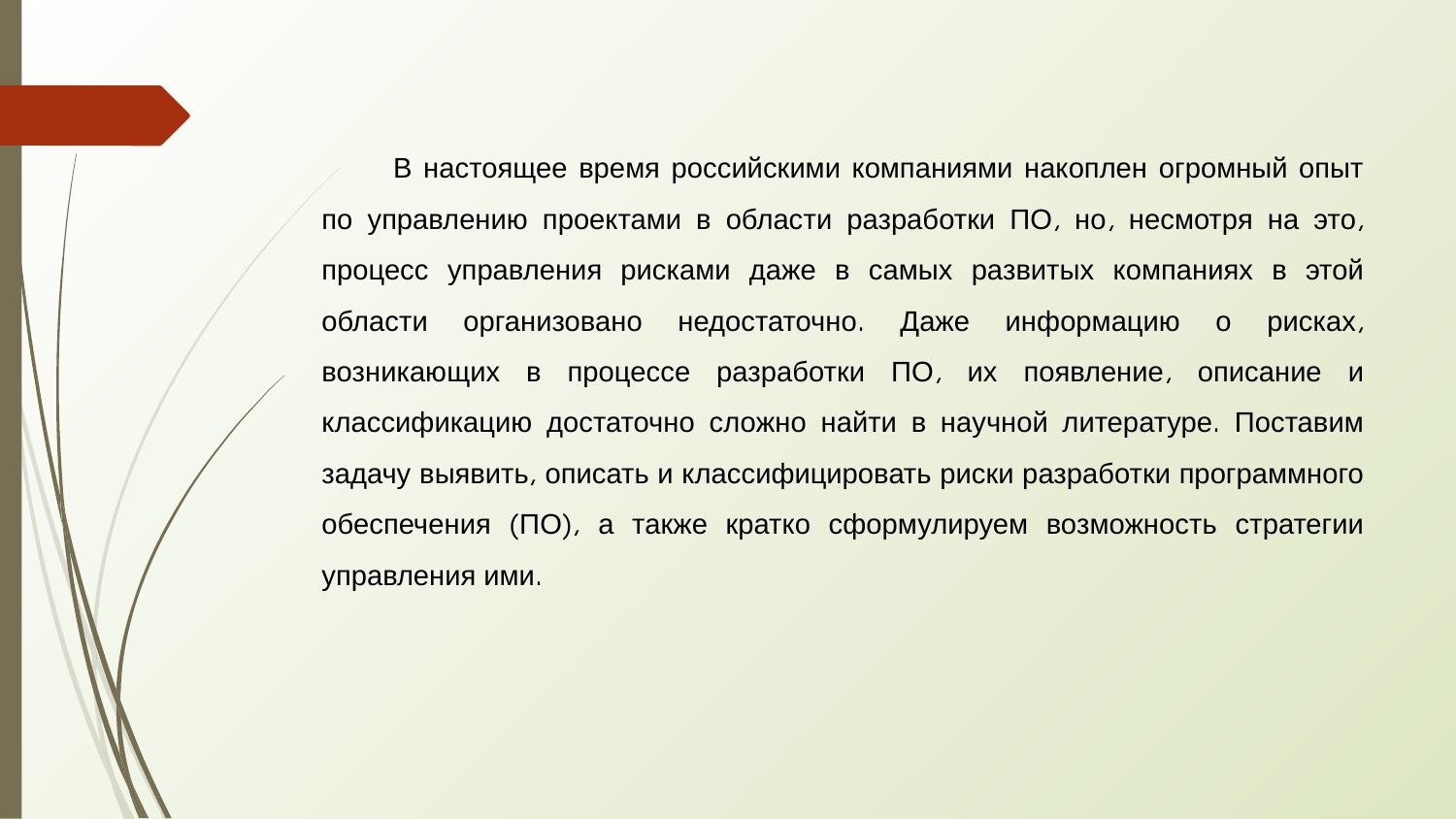

В настоящее время российскими компаниями накоплен огромный опыт по управлению проектами в области разработки ПО, но, несмотря на это, процесс управления рисками даже в самых развитых компаниях в этой области организовано недостаточно. Даже информацию о рисках, возникающих в процессе разработки ПО, их появление, описание и классификацию достаточно сложно найти в научной литературе. Поставим задачу выявить, описать и классифицировать риски разработки программного обеспечения (ПО), а также кратко сформулируем возможность стратегии управления ими.